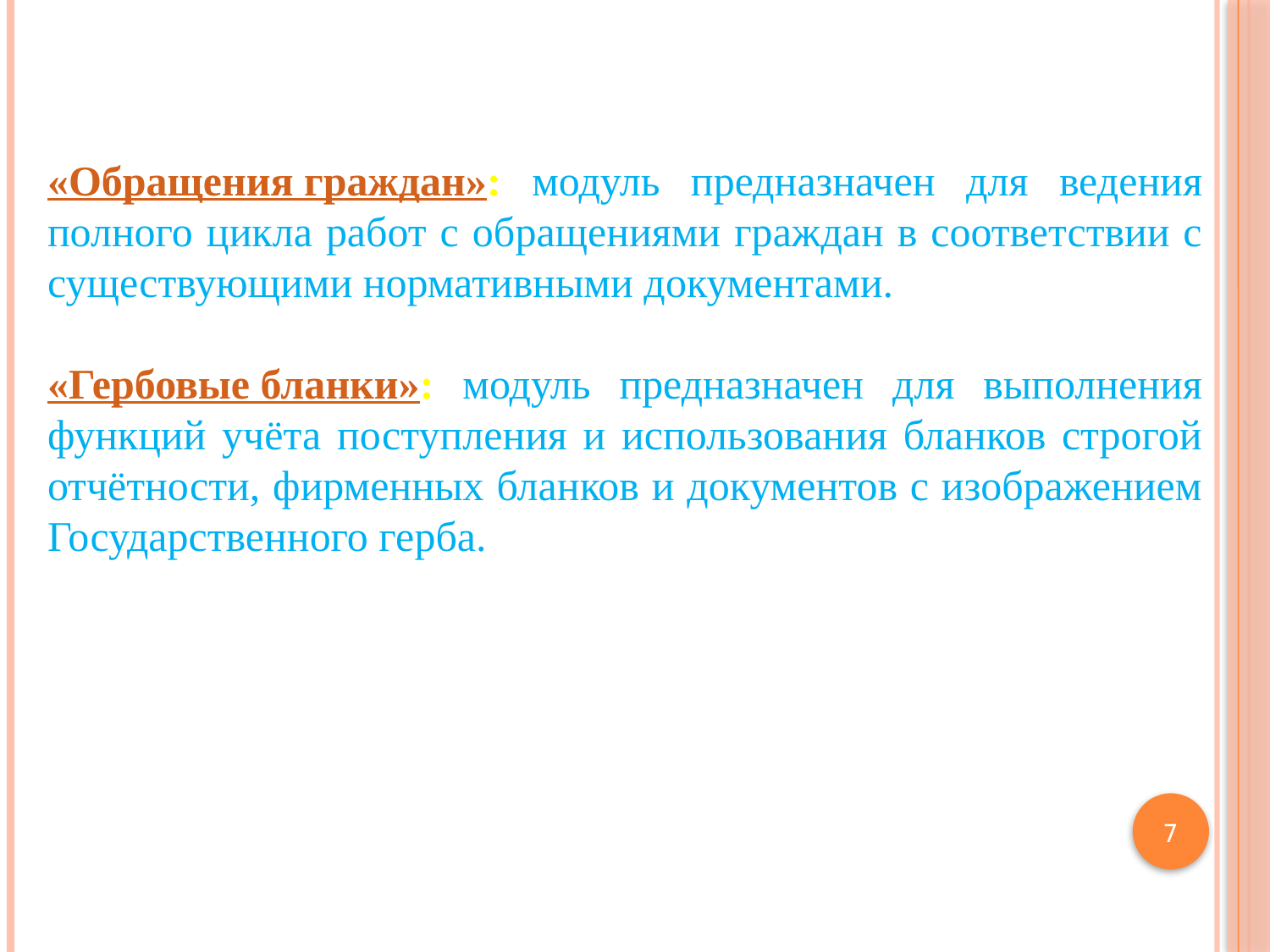

«Обращения граждан»: модуль предназначен для ведения полного цикла работ с обращениями граждан в соответствии с существующими нормативными документами.

«Гербовые бланки»: модуль предназначен для выполнения функций учёта поступления и использования бланков строгой отчётности, фирменных бланков и документов с изображением Государственного герба.

7